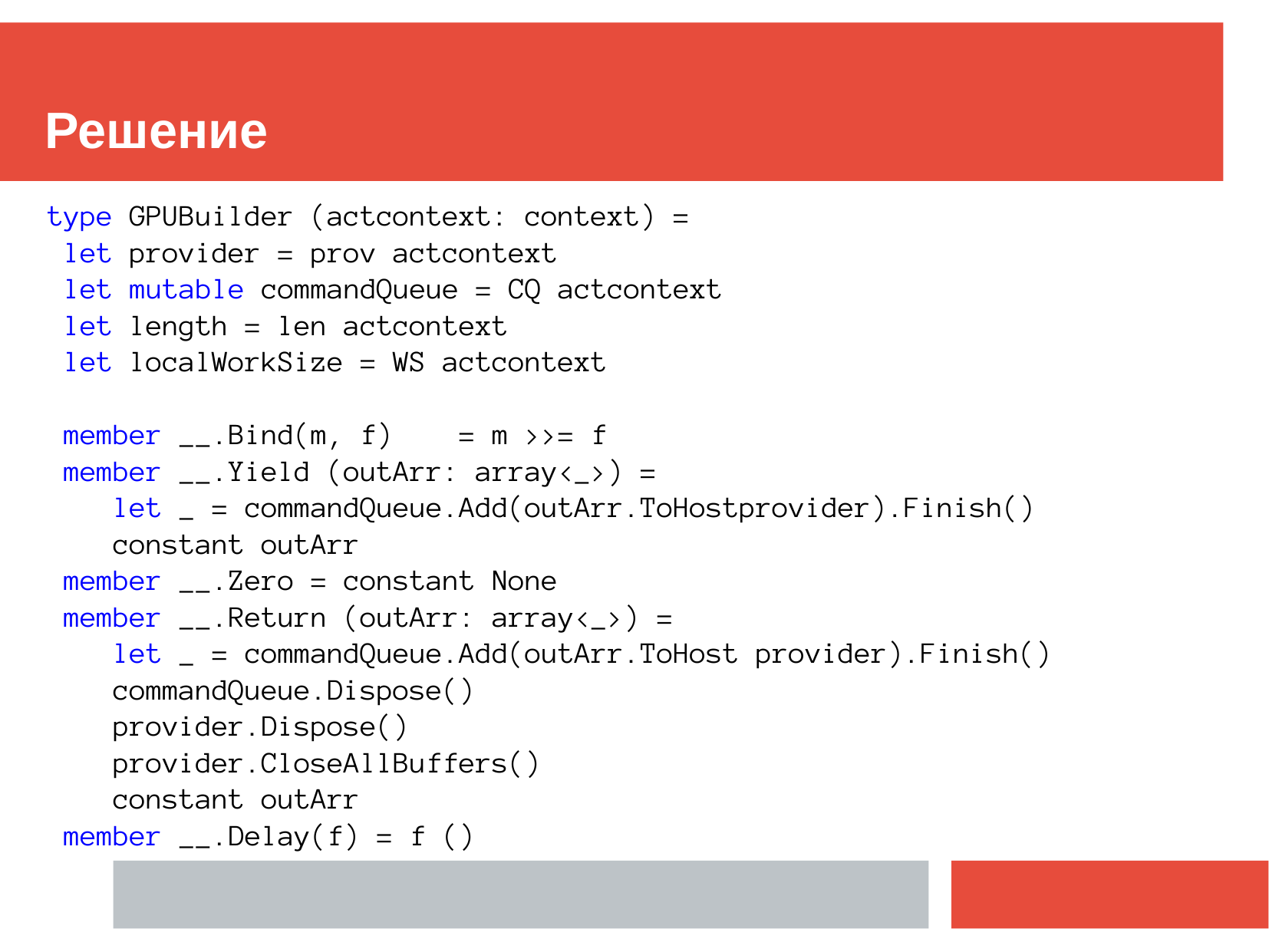

Решение
type GPUBuilder (actcontext: context) =
 let provider = prov actcontext
 let mutable commandQueue = CQ actcontext
 let length = len actcontext
 let localWorkSize = WS actcontext

 member __.Bind(m, f)    = m >>= f
 member __.Yield (outArr: array<_>) =
    let _ = commandQueue.Add(outArr.ToHostprovider).Finish()
    constant outArr
 member __.Zero = constant None
 member __.Return (outArr: array<_>) =
    let _ = commandQueue.Add(outArr.ToHost provider).Finish()
    commandQueue.Dispose()
    provider.Dispose()
    provider.CloseAllBuffers()
    constant outArr
 member __.Delay(f) = f ()